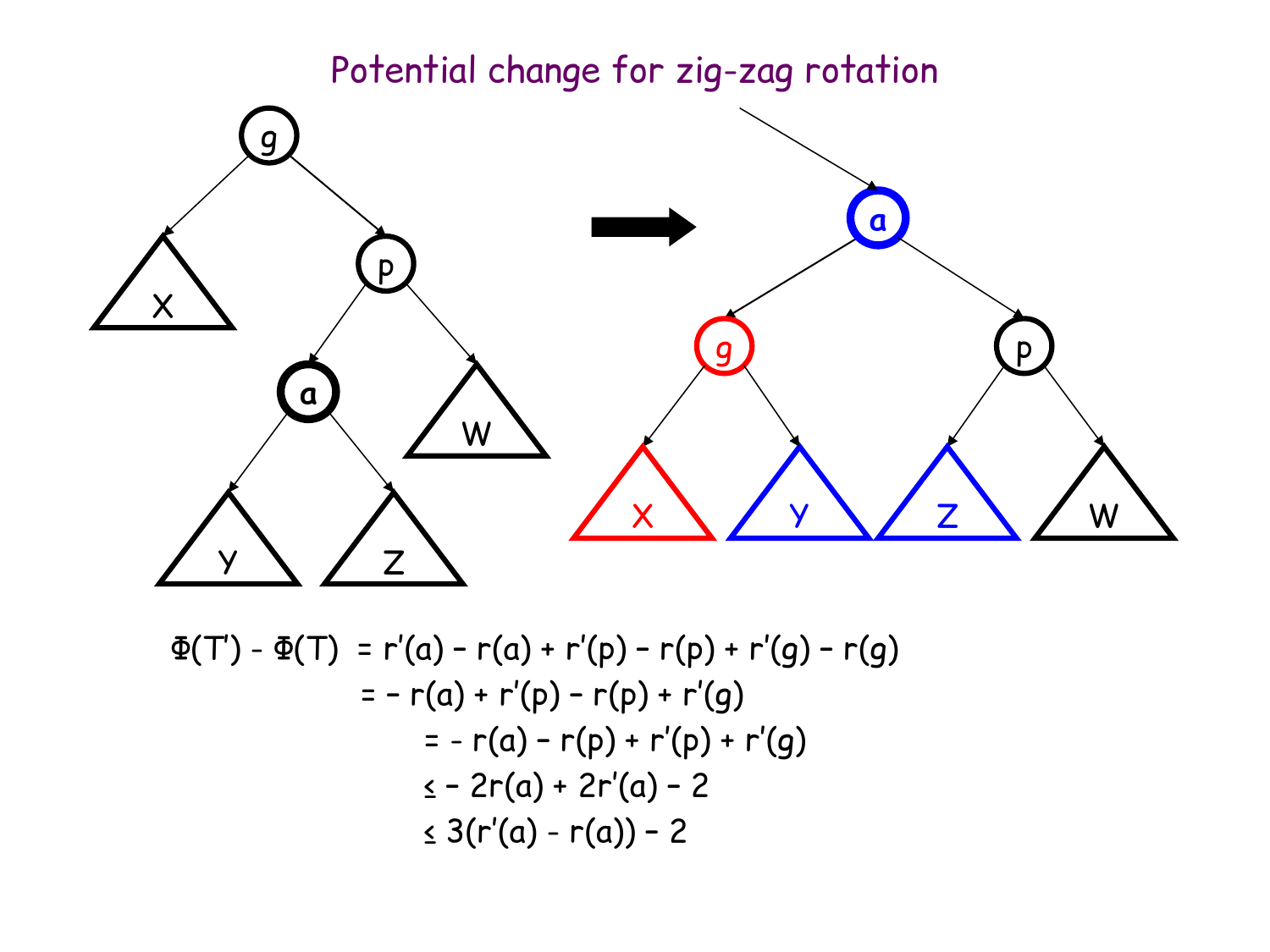

# Potential change for zig-zag rotation
g
a

X
p
g
p
a
W
X
Y
Z
W
Y
Z
Φ(T’) - Φ(T)  = r’(a) – r(a) + r’(p) – r(p) + r’(g) – r(g)
                    = – r(a) + r’(p) – r(p) + r’(g)
	 	= - r(a) – r(p) + r’(p) + r’(g)
		≤ – 2r(a) + 2r’(a) – 2
		≤ 3(r’(a) - r(a)) – 2